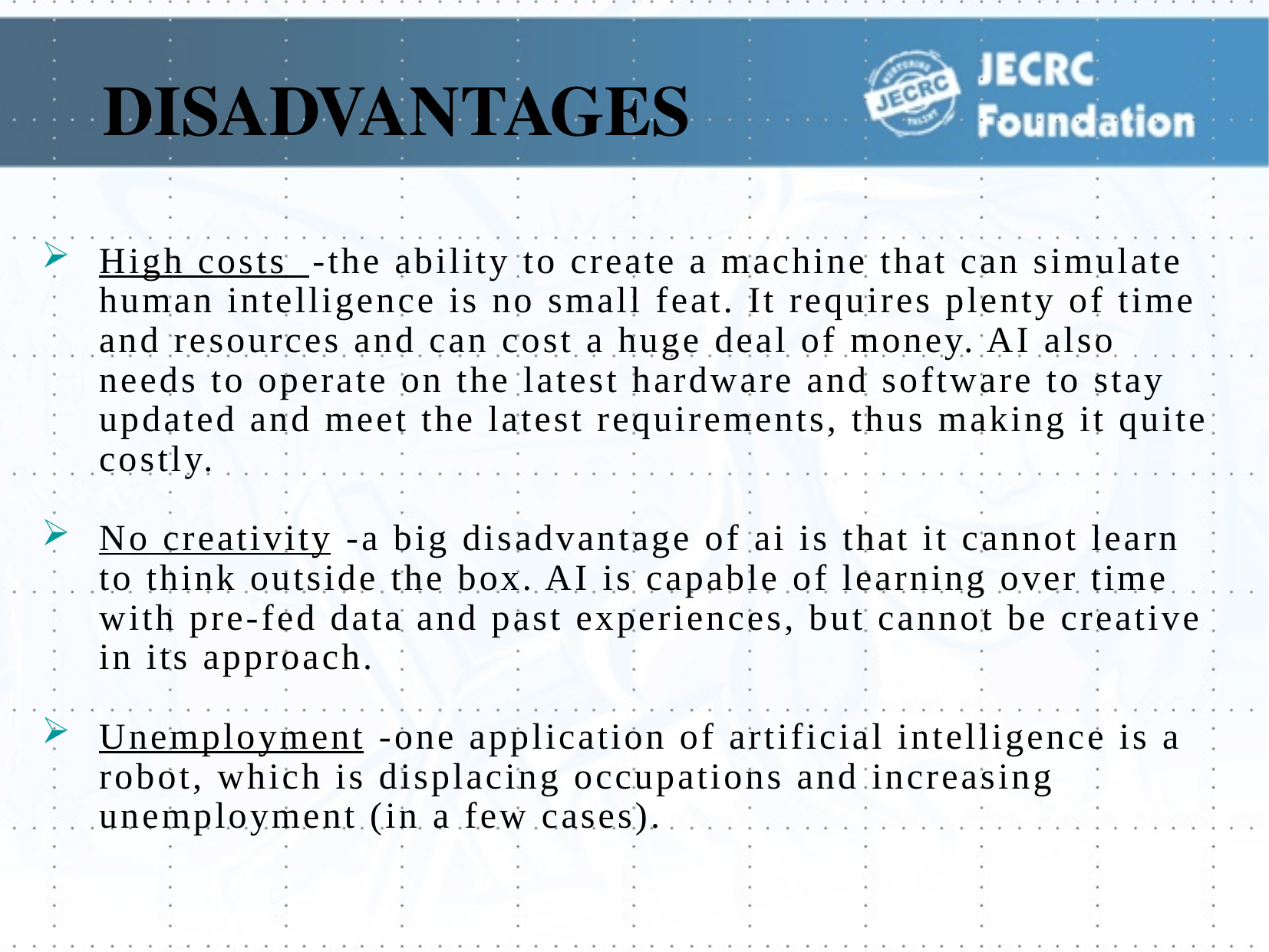

# DISADVANTAGES
High costs  -the ability to create a machine that can simulate human intelligence is no small feat. It requires plenty of time and resources and can cost a huge deal of money. AI also needs to operate on the latest hardware and software to stay updated and meet the latest requirements, thus making it quite costly.

No creativity -a big disadvantage of ai is that it cannot learn to think outside the box. AI is capable of learning over time with pre-fed data and past experiences, but cannot be creative in its approach.

Unemployment -one application of artificial intelligence is a robot, which is displacing occupations and increasing unemployment (in a few cases).